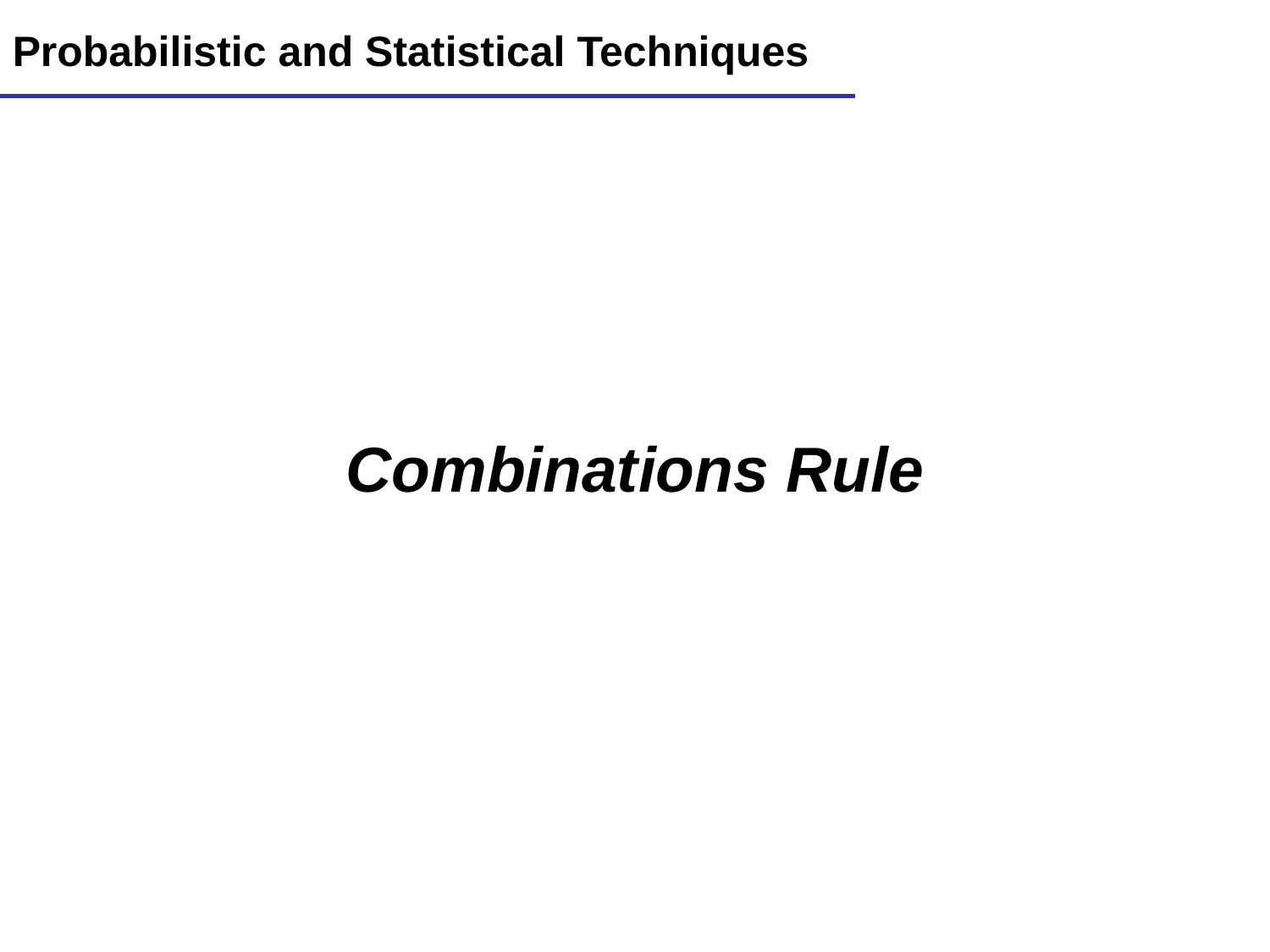

Lecture 10
26
Probabilistic and Statistical Techniques

Combinations Rule